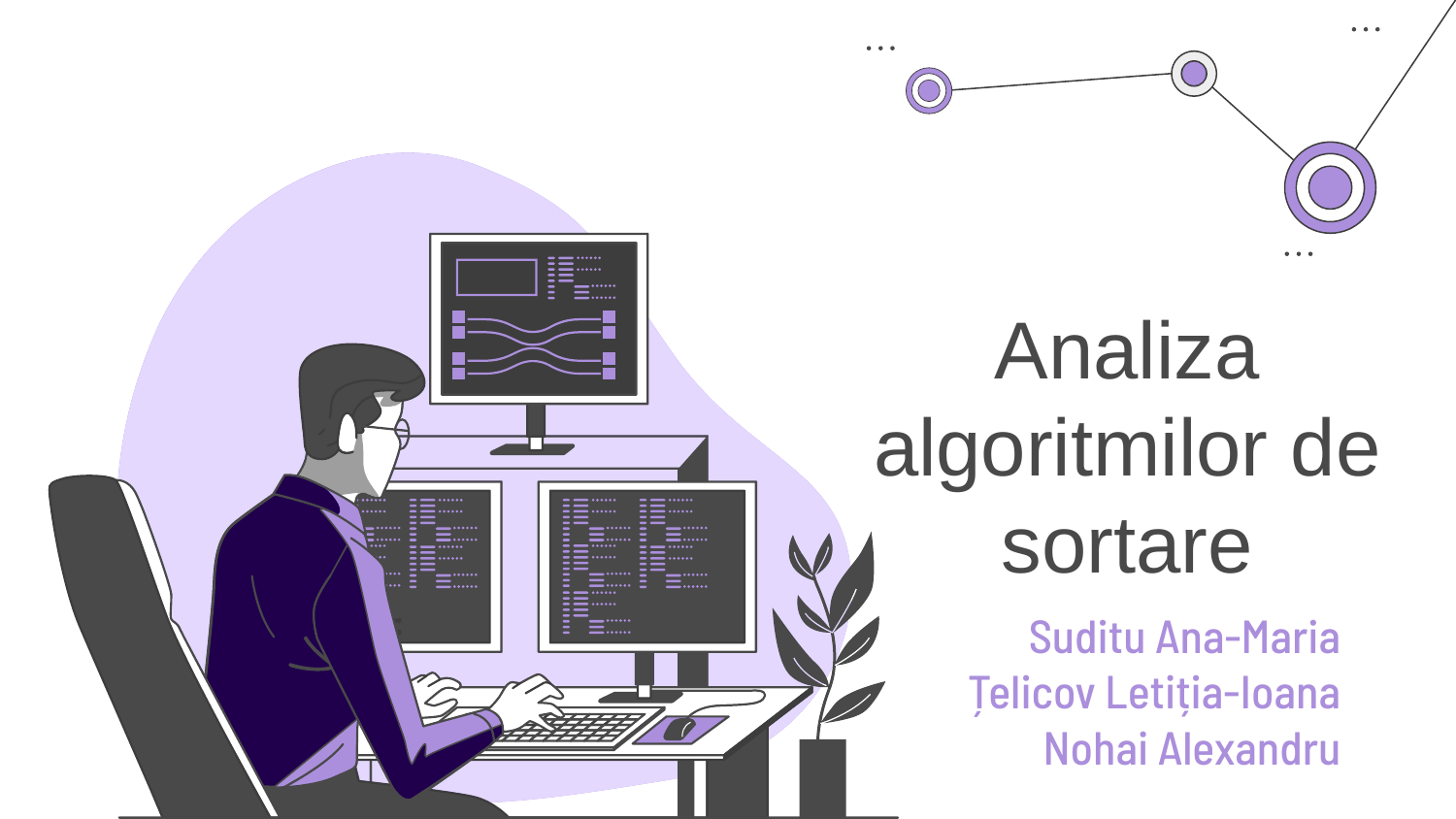

# Analiza algoritmilor de sortare
Suditu Ana-Maria
Țelicov Letiția-Ioana
Nohai Alexandru